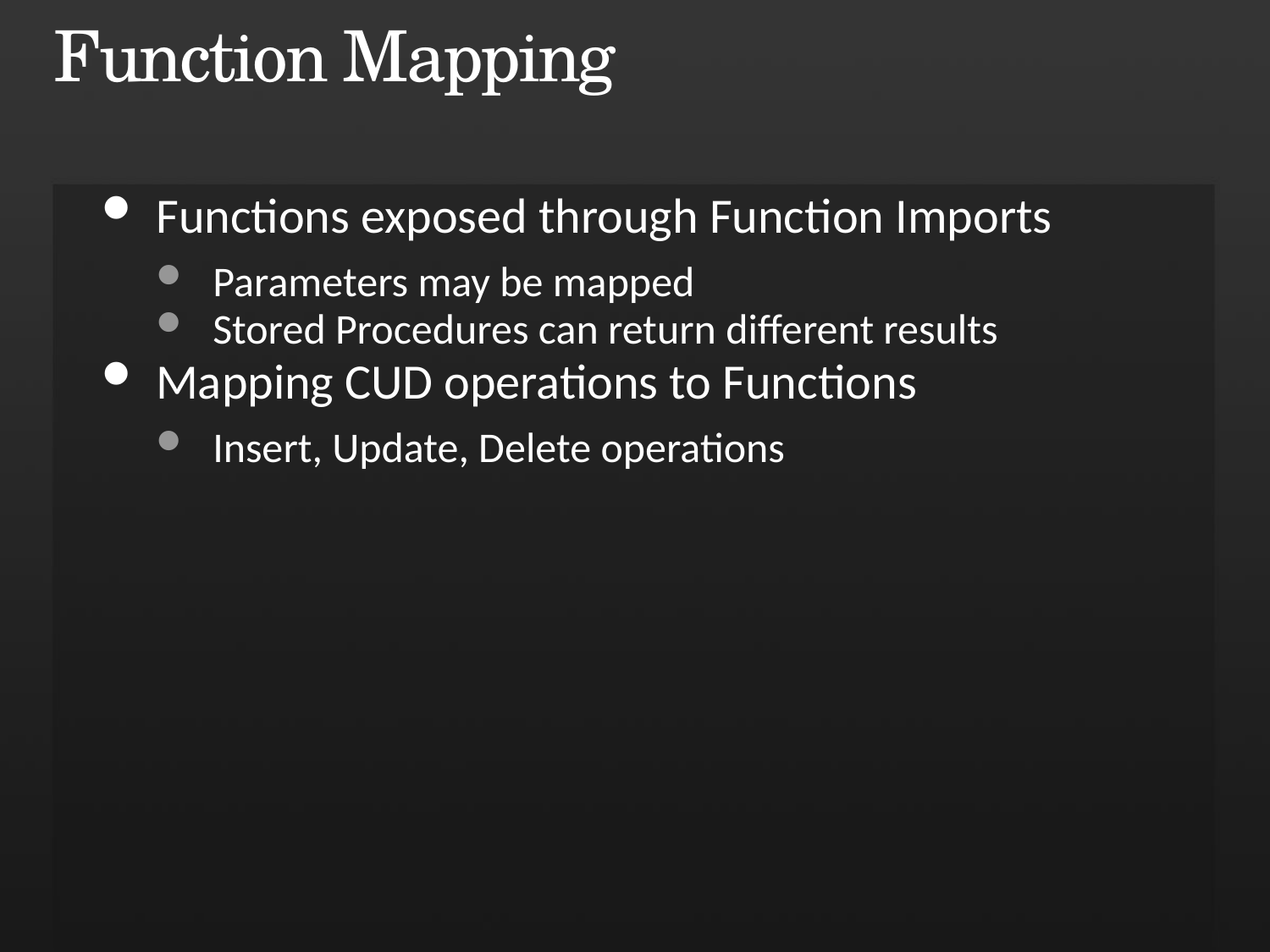

# Function Mapping
Functions exposed through Function Imports
Parameters may be mapped
Stored Procedures can return different results
Mapping CUD operations to Functions
Insert, Update, Delete operations